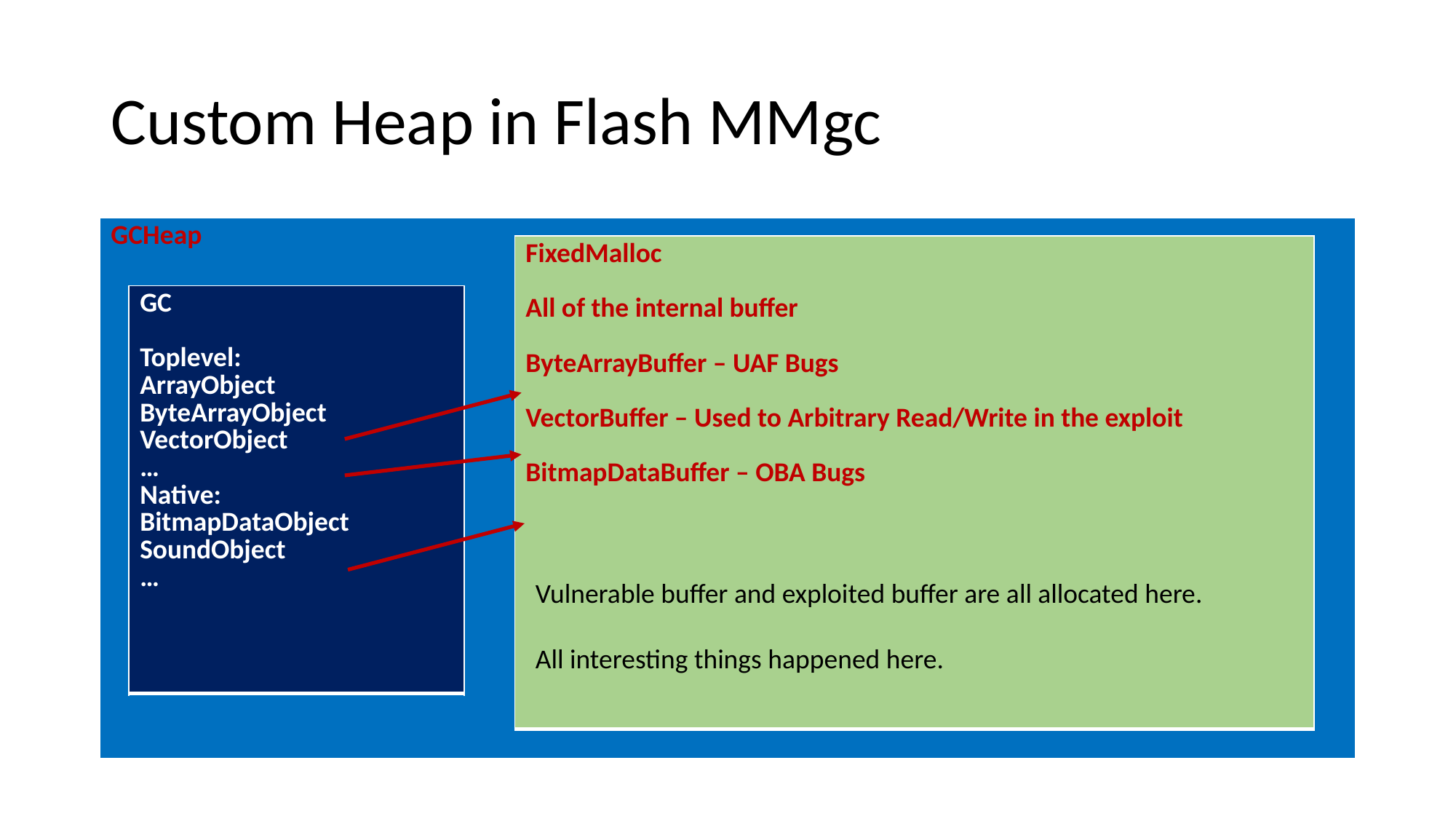

# Custom Heap in Flash MMgc
| GCHeap |
| --- |
| FixedMalloc All of the internal buffer ByteArrayBuffer – UAF Bugs VectorBuffer – Used to Arbitrary Read/Write in the exploit BitmapDataBuffer – OBA Bugs |
| --- |
| GC Toplevel: ArrayObject ByteArrayObject VectorObject … Native: BitmapDataObject SoundObject … |
| --- |
Vulnerable buffer and exploited buffer are all allocated here.

All interesting things happened here.